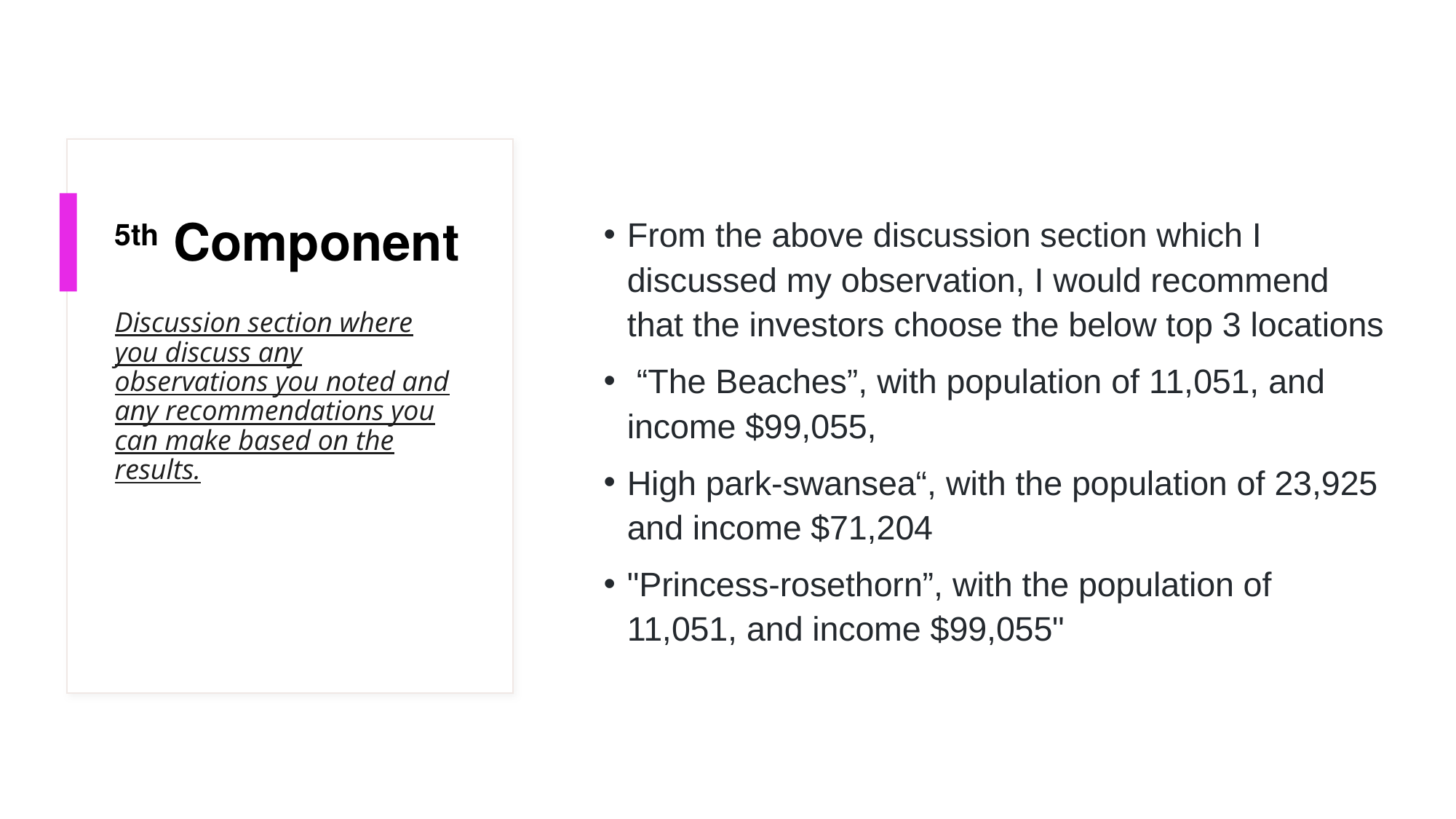

# 5th Component
From the above discussion section which I discussed my observation, I would recommend that the investors choose the below top 3 locations
 “The Beaches”, with population of 11,051, and income $99,055,
High park-swansea“, with the population of 23,925 and income $71,204
"Princess-rosethorn”, with the population of 11,051, and income $99,055"
Discussion section where you discuss any observations you noted and any recommendations you can make based on the results.